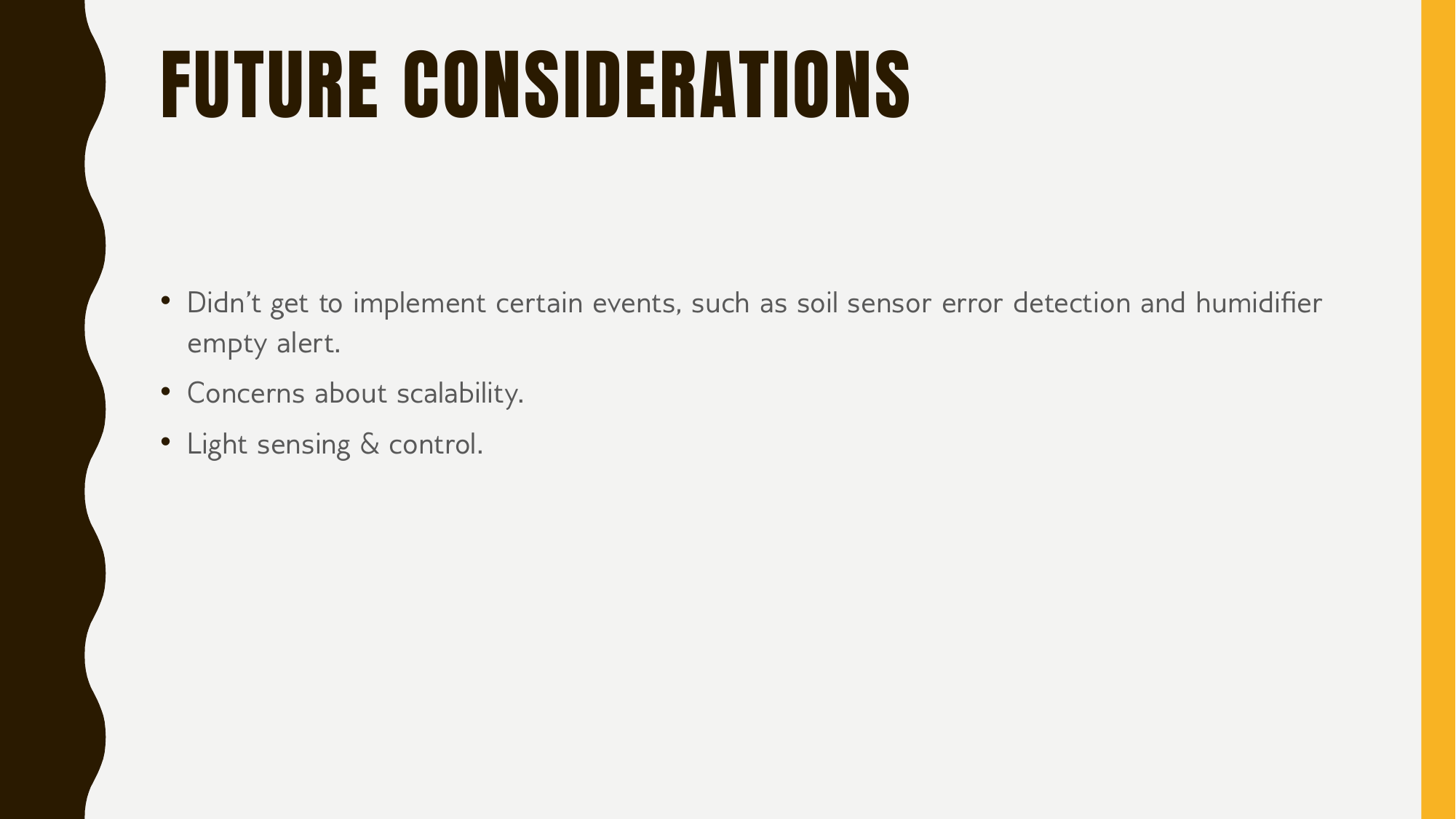

# FUTURE CONSIDERATIONS
Didn’t get to implement certain events, such as soil sensor error detection and humidifier empty alert.
Concerns about scalability.
Light sensing & control.